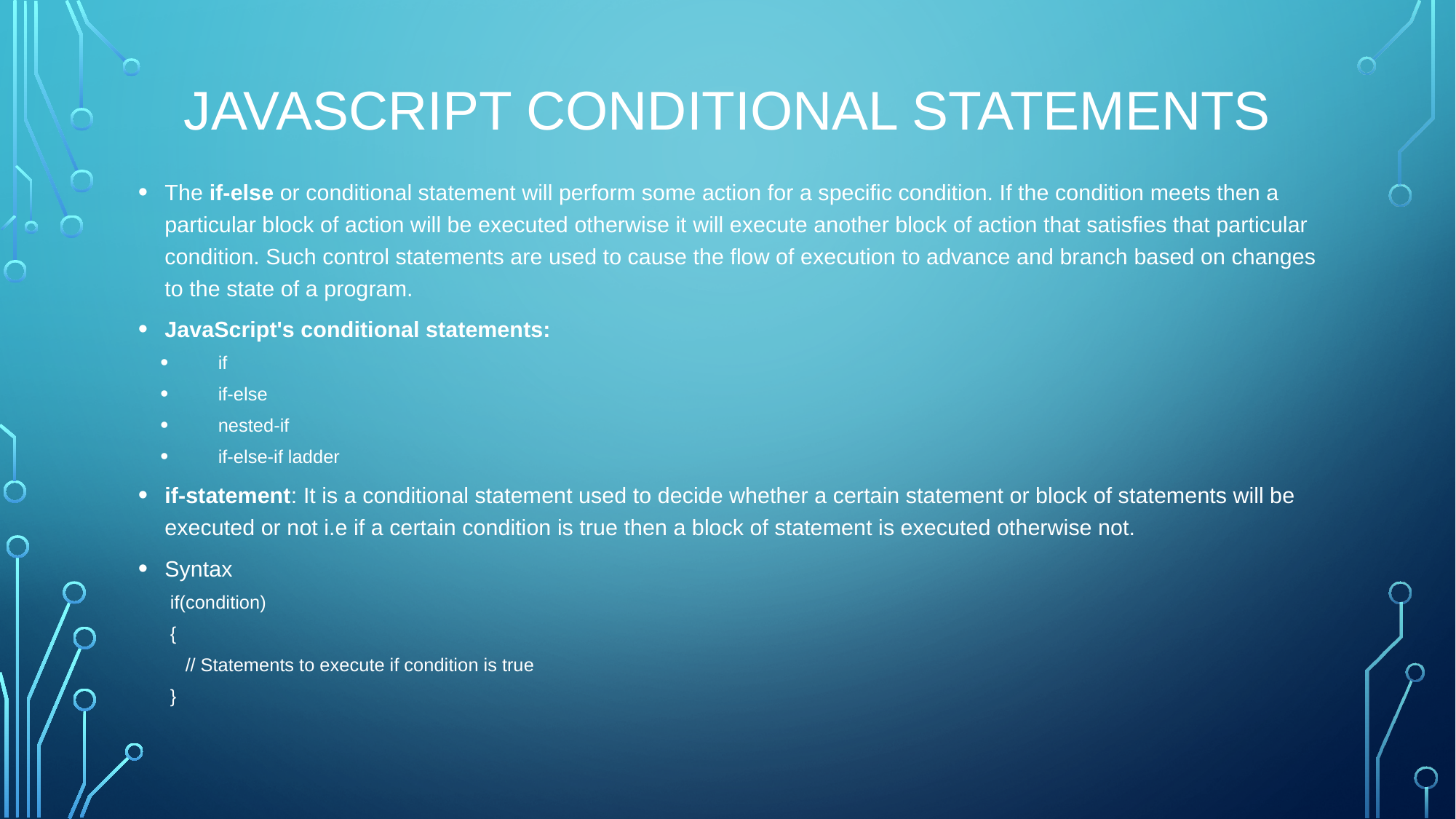

# JavaScript Conditional Statements
The if-else or conditional statement will perform some action for a specific condition. If the condition meets then a particular block of action will be executed otherwise it will execute another block of action that satisfies that particular condition. Such control statements are used to cause the flow of execution to advance and branch based on changes to the state of a program.
JavaScript's conditional statements:
if
if-else
nested-if
if-else-if ladder
if-statement: It is a conditional statement used to decide whether a certain statement or block of statements will be executed or not i.e if a certain condition is true then a block of statement is executed otherwise not.
Syntax
if(condition)
{
   // Statements to execute if condition is true
}